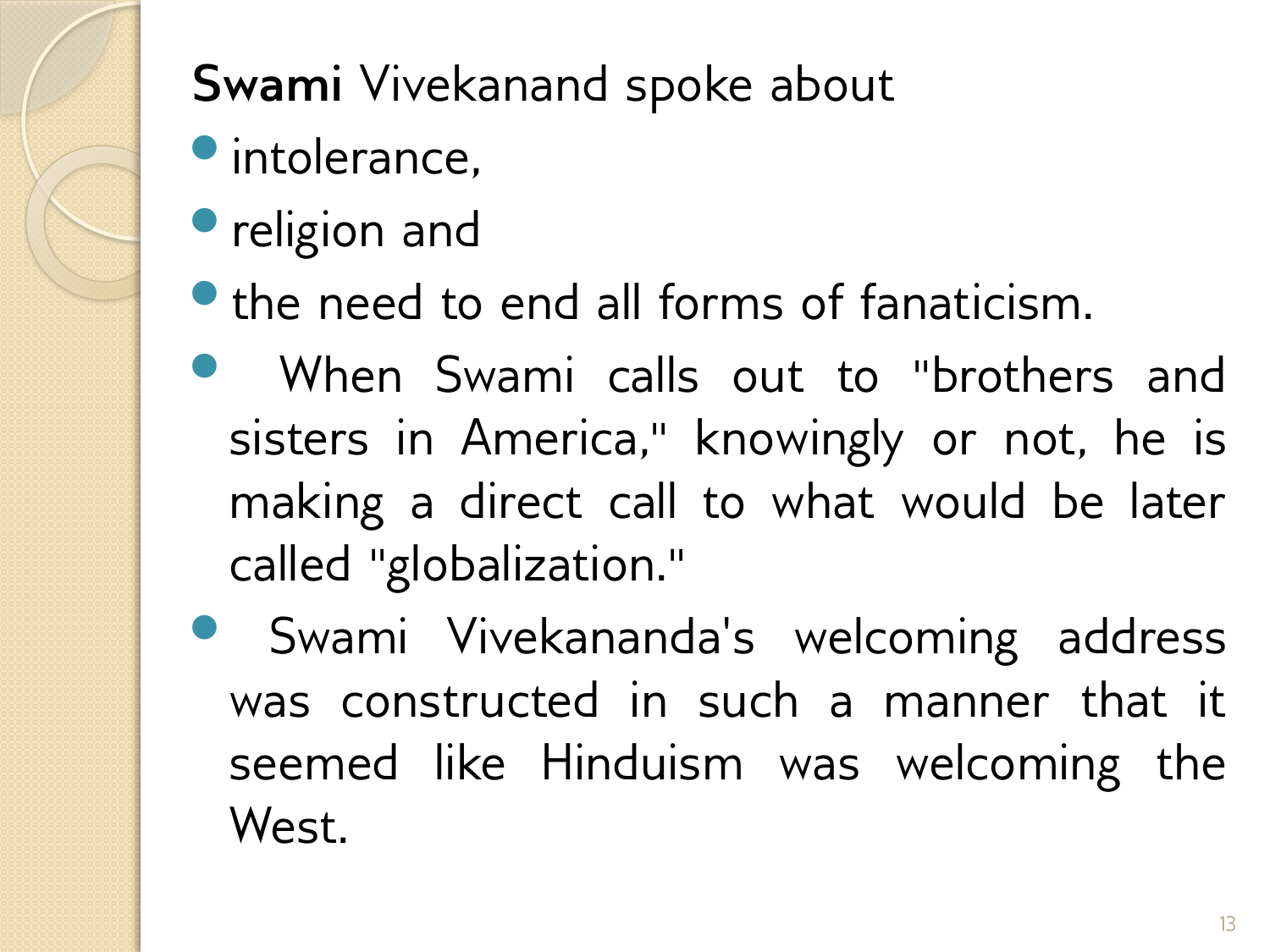

Swami Vivekanand spoke about
intolerance,
religion and
the need to end all forms of fanaticism.
  When Swami calls out to "brothers and sisters in America," knowingly or not, he is making a direct call to what would be later called "globalization."
 Swami Vivekananda's welcoming address was constructed in such a manner that it seemed like Hinduism was welcoming the West.
13